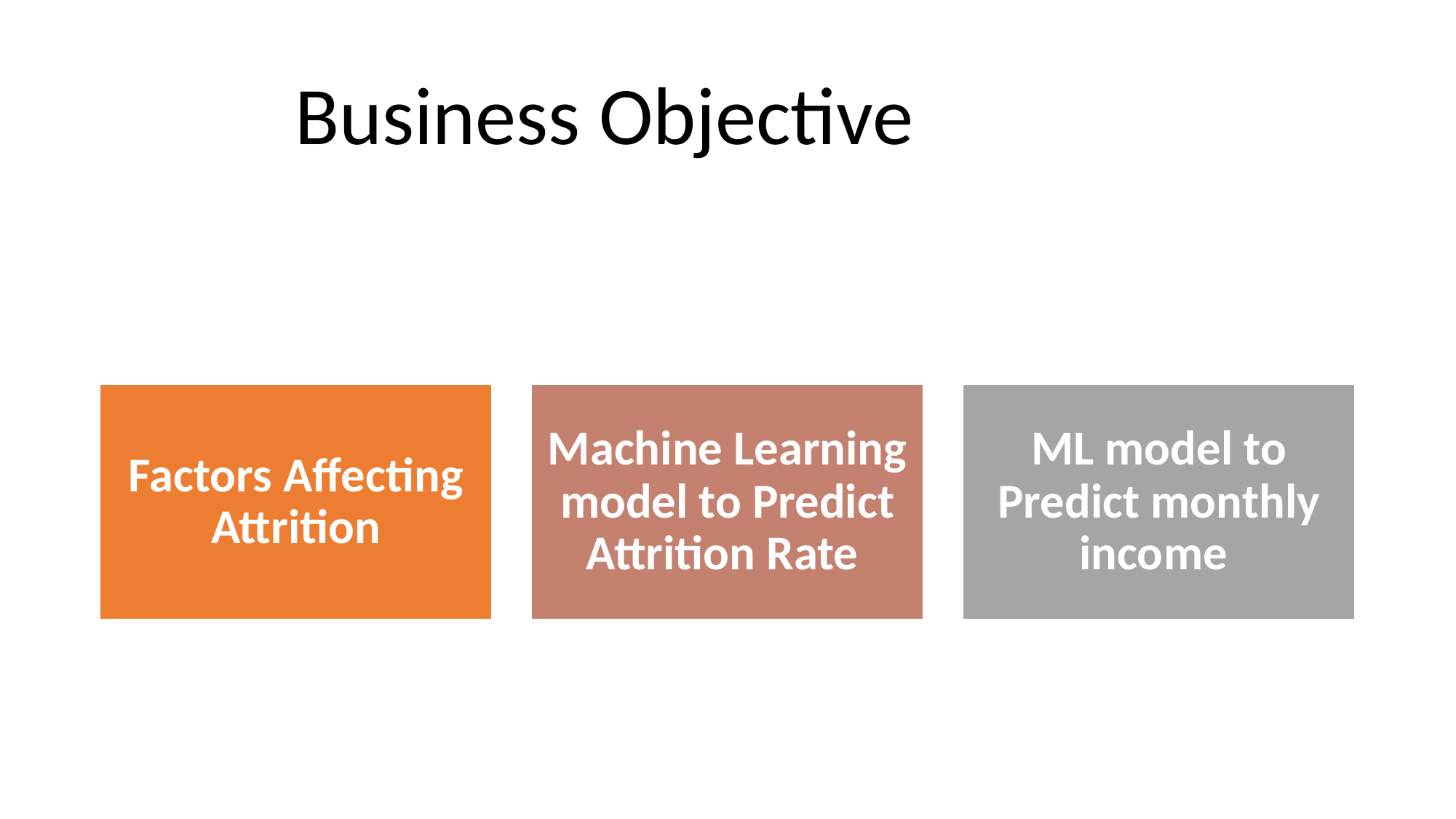

Business Objective
Factors Affecting Attrition
Machine Learning model to Predict Attrition Rate
ML model to Predict monthly income